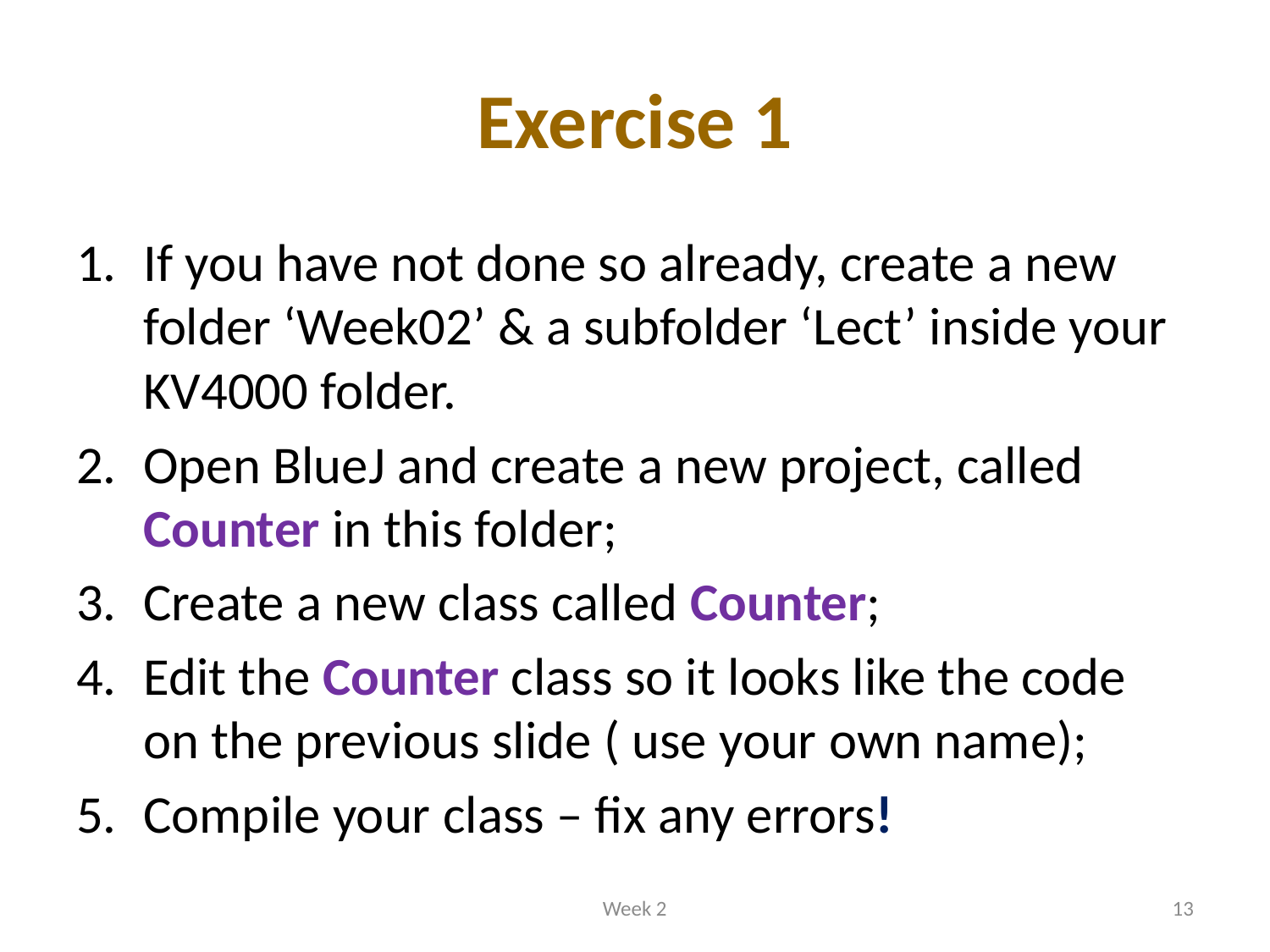

# Exercise 1
If you have not done so already, create a new folder ‘Week02’ & a subfolder ‘Lect’ inside your KV4000 folder.
Open BlueJ and create a new project, called Counter in this folder;
Create a new class called Counter;
Edit the Counter class so it looks like the code on the previous slide ( use your own name);
Compile your class – fix any errors!

Week 2
13